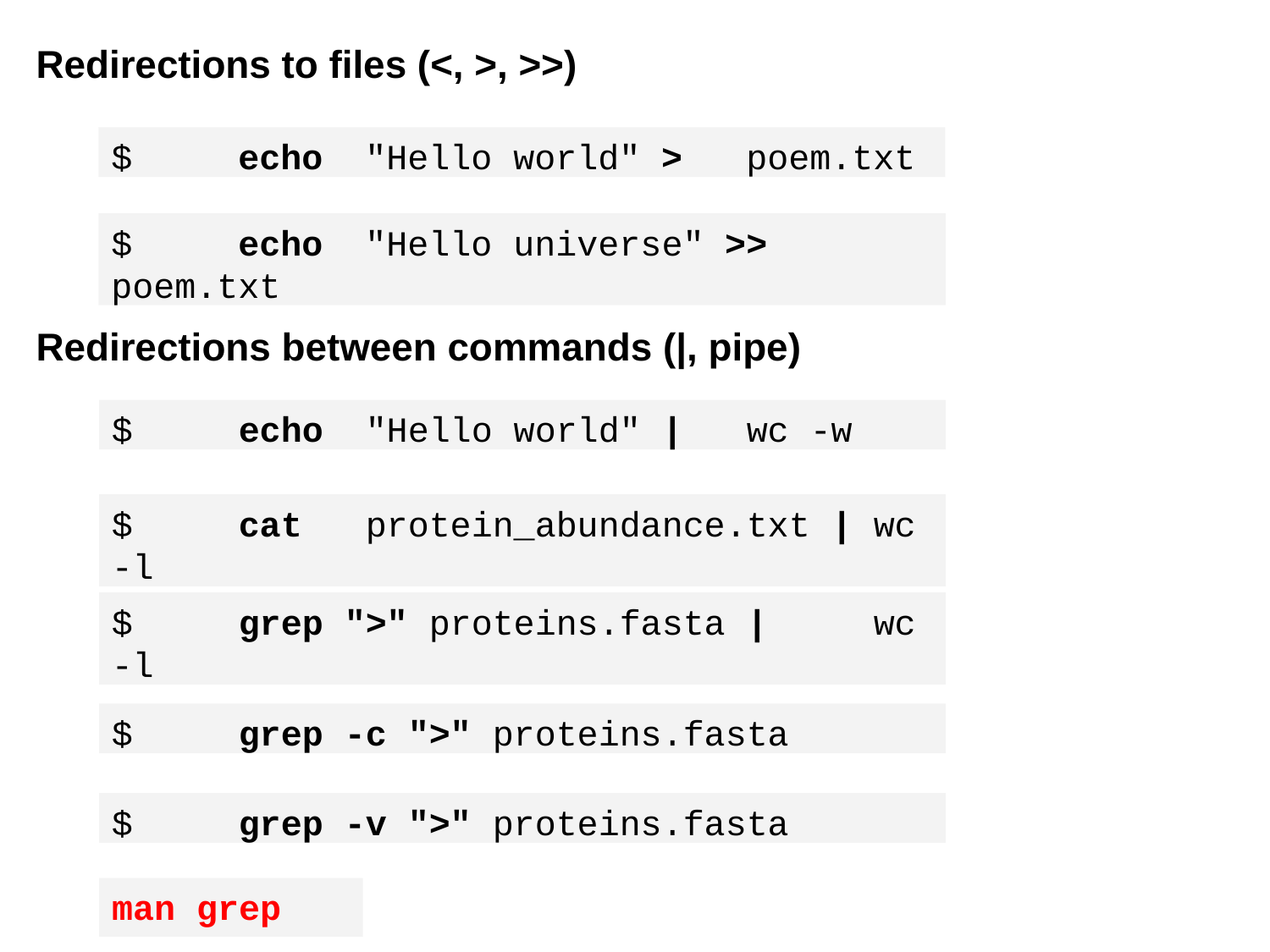

# Redirections to files (<, >, >>)
$	echo	"Hello world" >	poem.txt
$	echo	"Hello universe" >>	poem.txt
Redirections between commands (|, pipe)
$	echo	"Hello world" |	wc -w
$	cat	protein_abundance.txt |	wc -l
$	grep ">" proteins.fasta |	wc -l
$	grep -c ">" proteins.fasta
$	grep -v ">" proteins.fasta

man grep